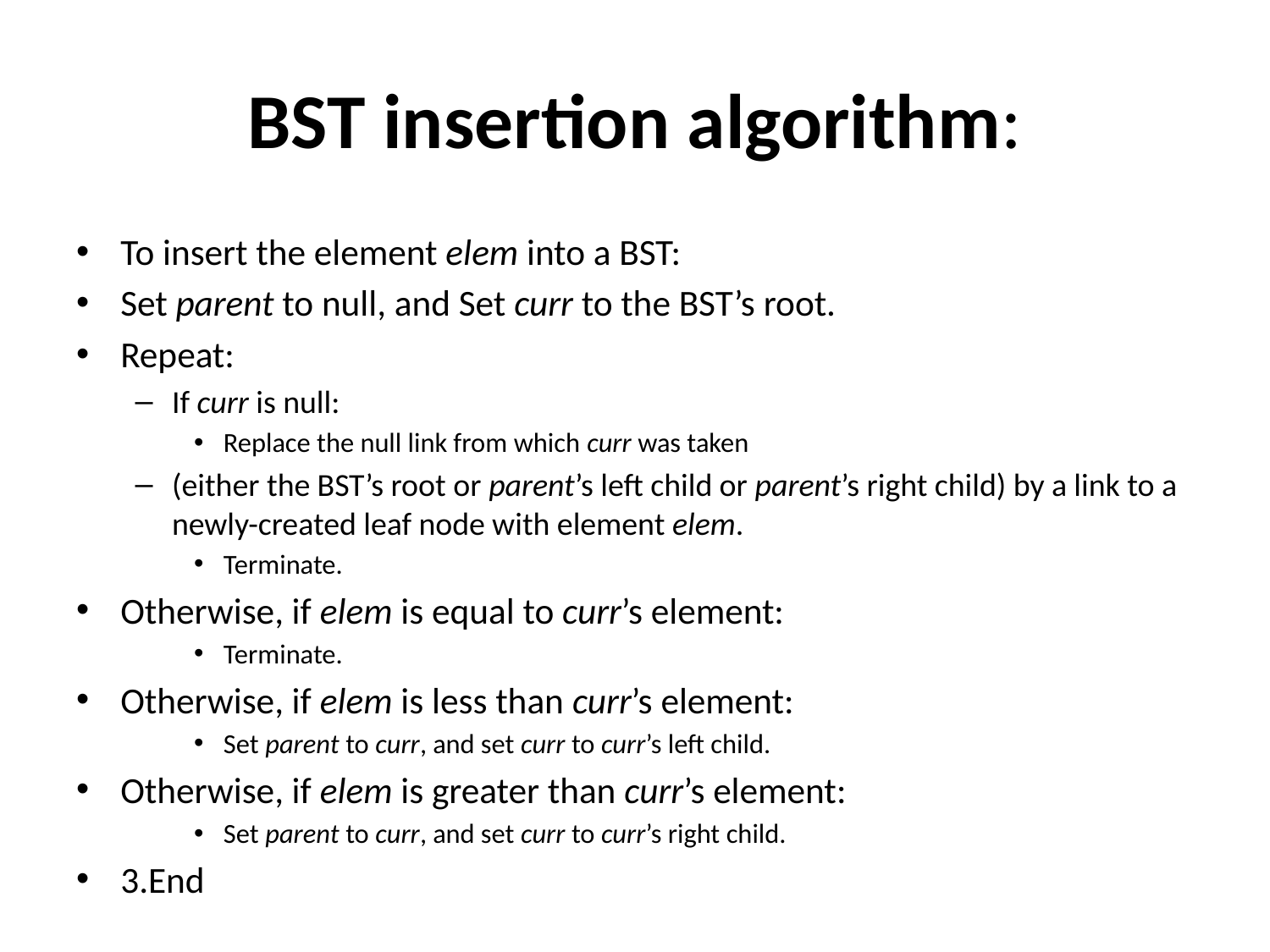

# BST insertion algorithm:
To insert the element elem into a BST:
Set parent to null, and Set curr to the BST’s root.
Repeat:
If curr is null:
Replace the null link from which curr was taken
(either the BST’s root or parent’s left child or parent’s right child) by a link to a newly-created leaf node with element elem.
Terminate.
Otherwise, if elem is equal to curr’s element:
Terminate.
Otherwise, if elem is less than curr’s element:
Set parent to curr, and set curr to curr’s left child.
Otherwise, if elem is greater than curr’s element:
Set parent to curr, and set curr to curr’s right child.
3.End